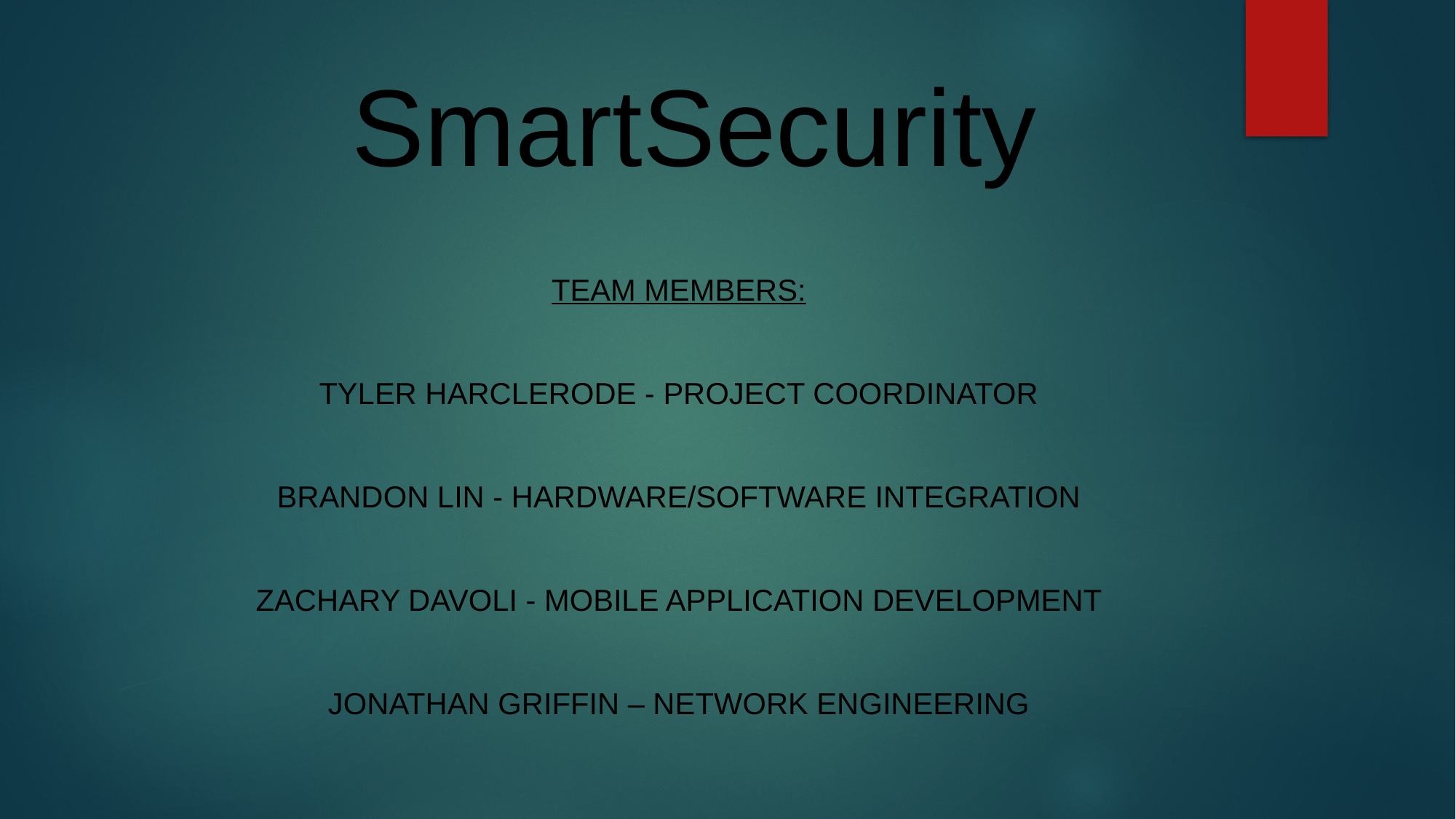

# SmartSecurity
Team members:

Tyler Harclerode - Project coordinator

Brandon lin - Hardware/software integration

Zachary Davoli - mobile application development

Jonathan Griffin – network engineering